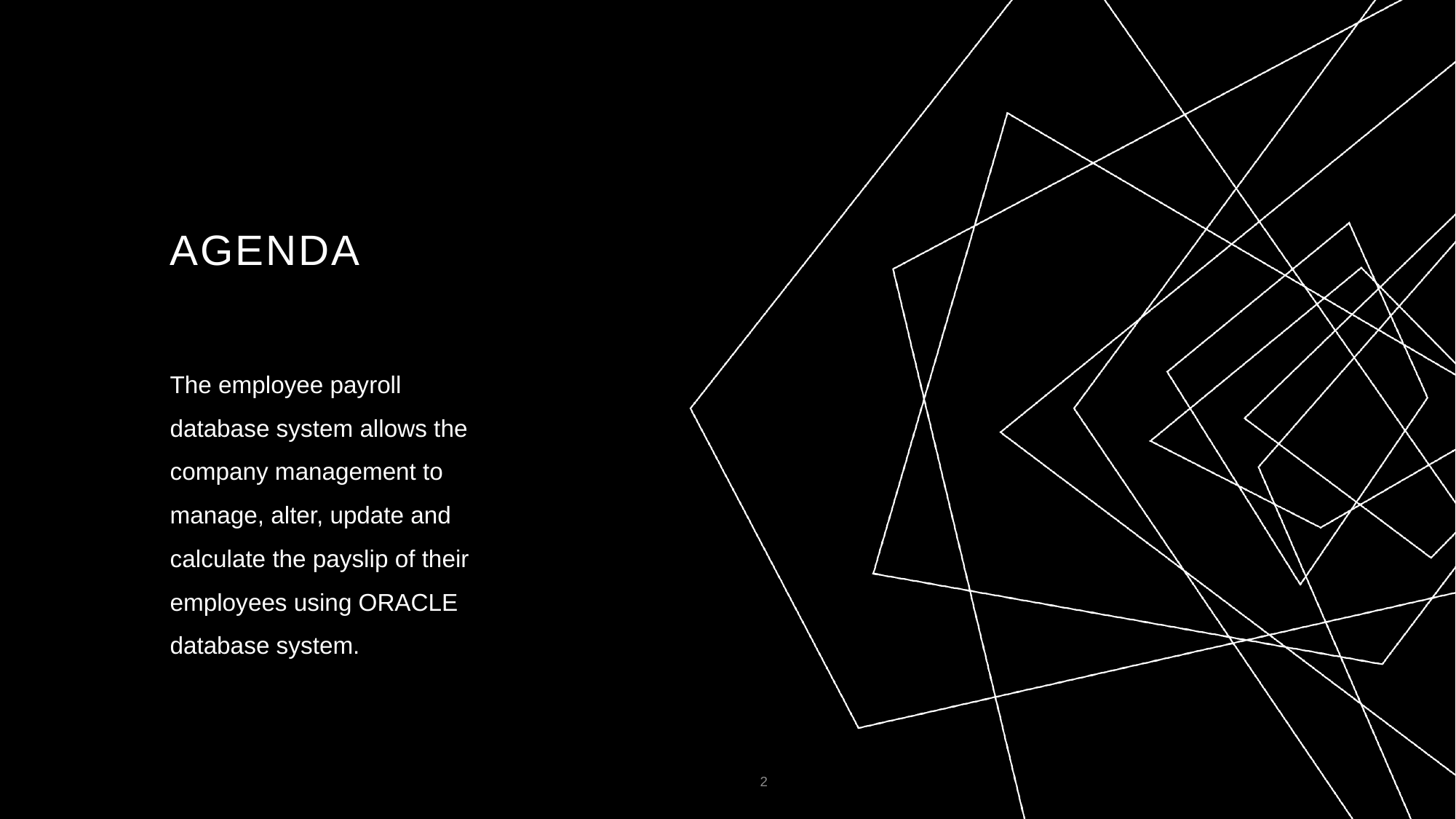

# AGENDA
The employee payroll database system allows the company management to manage, alter, update and calculate the payslip of their employees using ORACLE database system.
2